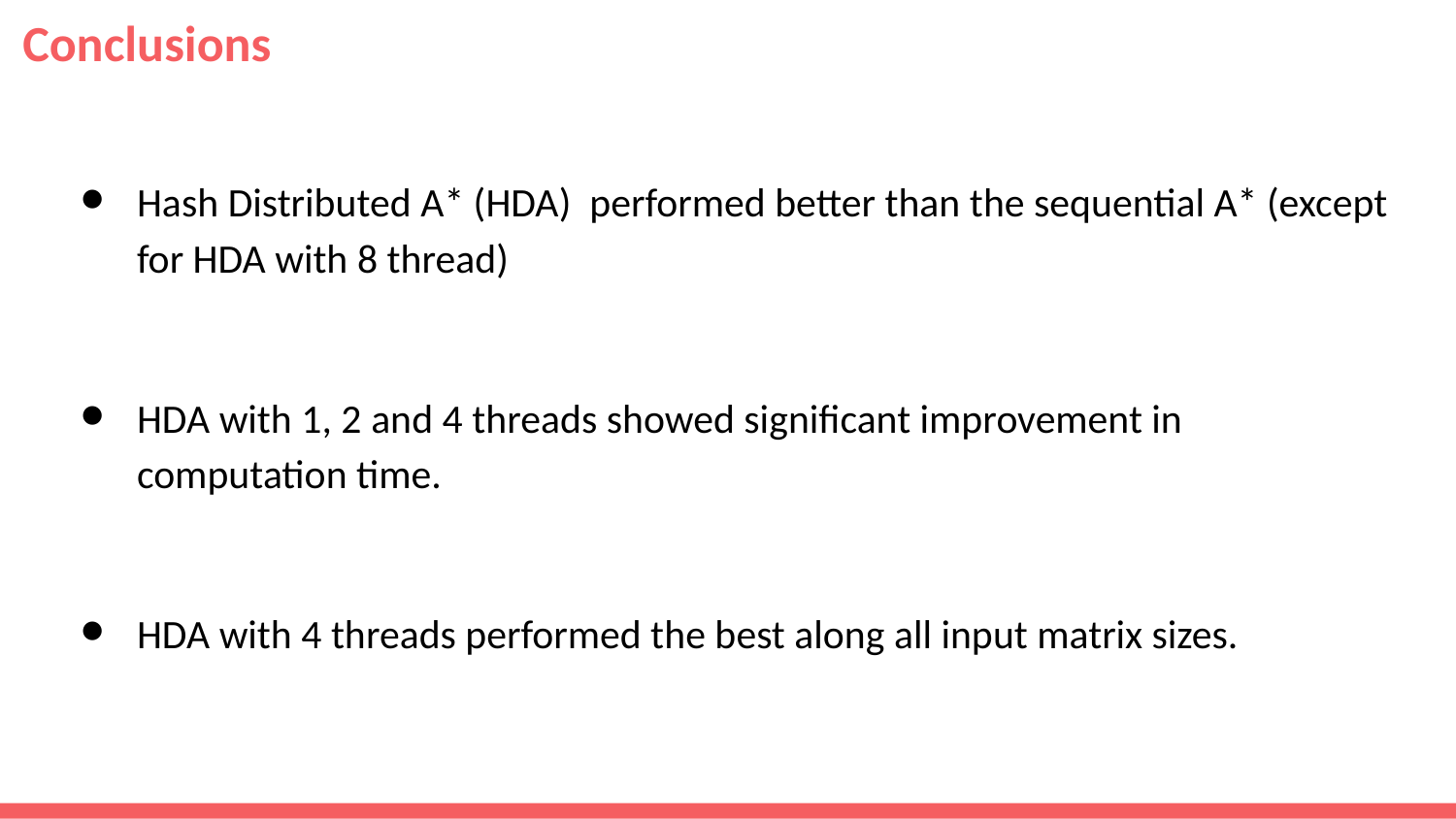

# Conclusions
Hash Distributed A* (HDA)  performed better than the sequential A* (except for HDA with 8 thread)

HDA with 1, 2 and 4 threads showed significant improvement in computation time.

HDA with 4 threads performed the best along all input matrix sizes.